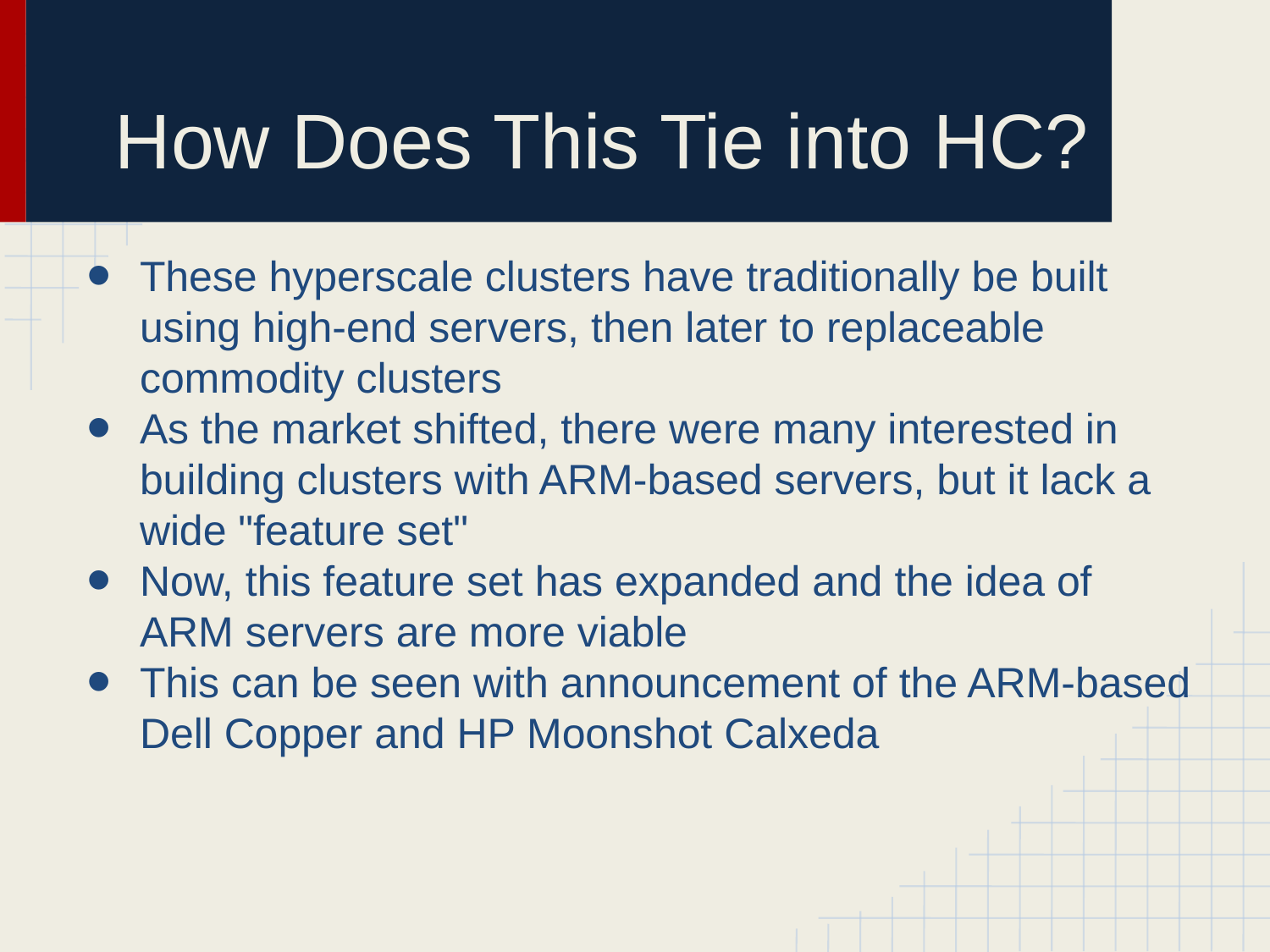

# How Does This Tie into HC?
These hyperscale clusters have traditionally be built using high-end servers, then later to replaceable commodity clusters
As the market shifted, there were many interested in building clusters with ARM-based servers, but it lack a wide "feature set"
Now, this feature set has expanded and the idea of ARM servers are more viable
This can be seen with announcement of the ARM-based Dell Copper and HP Moonshot Calxeda